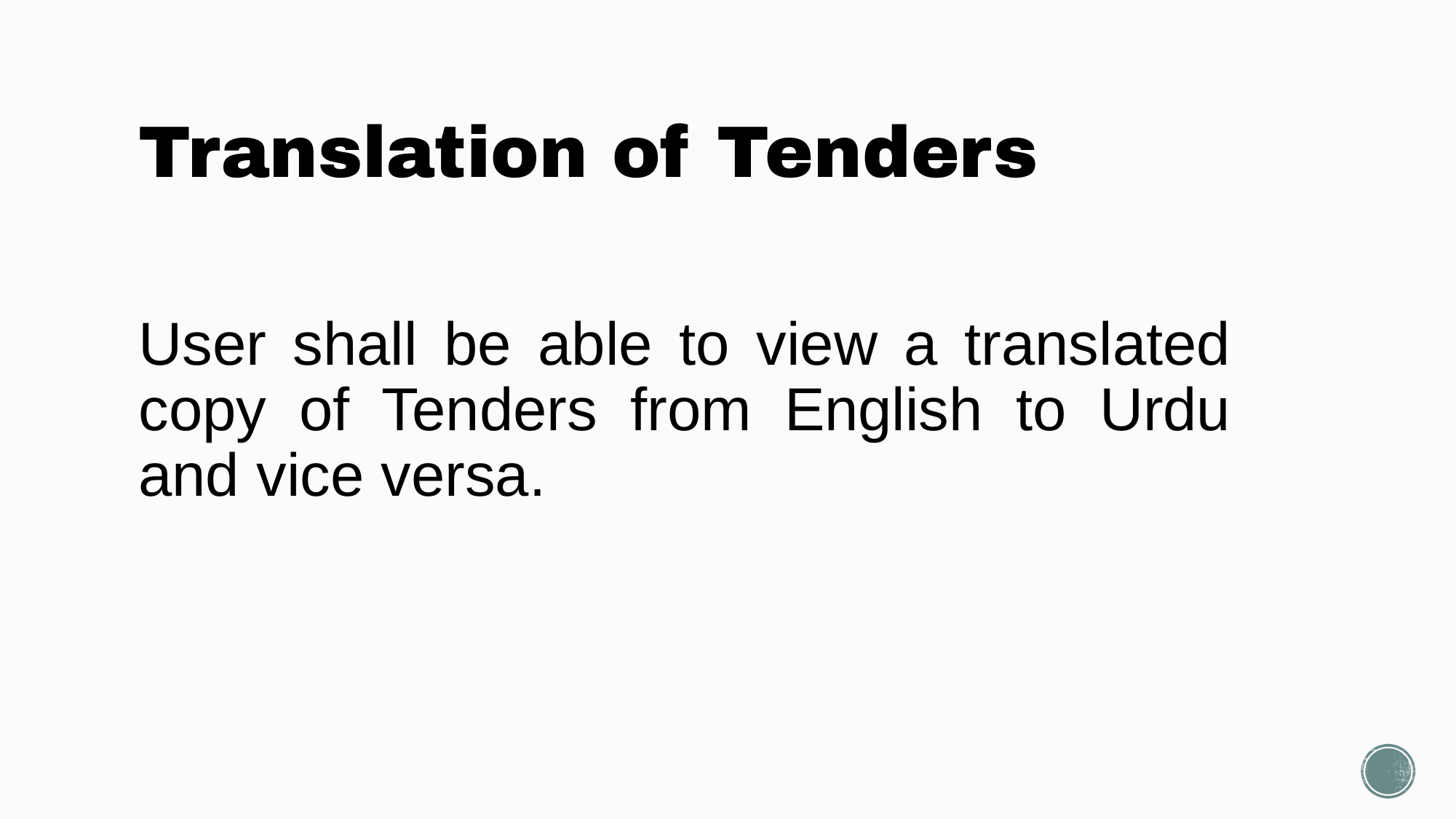

# Translation of Tenders
User shall be able to view a translated copy of Tenders from English to Urdu and vice versa.